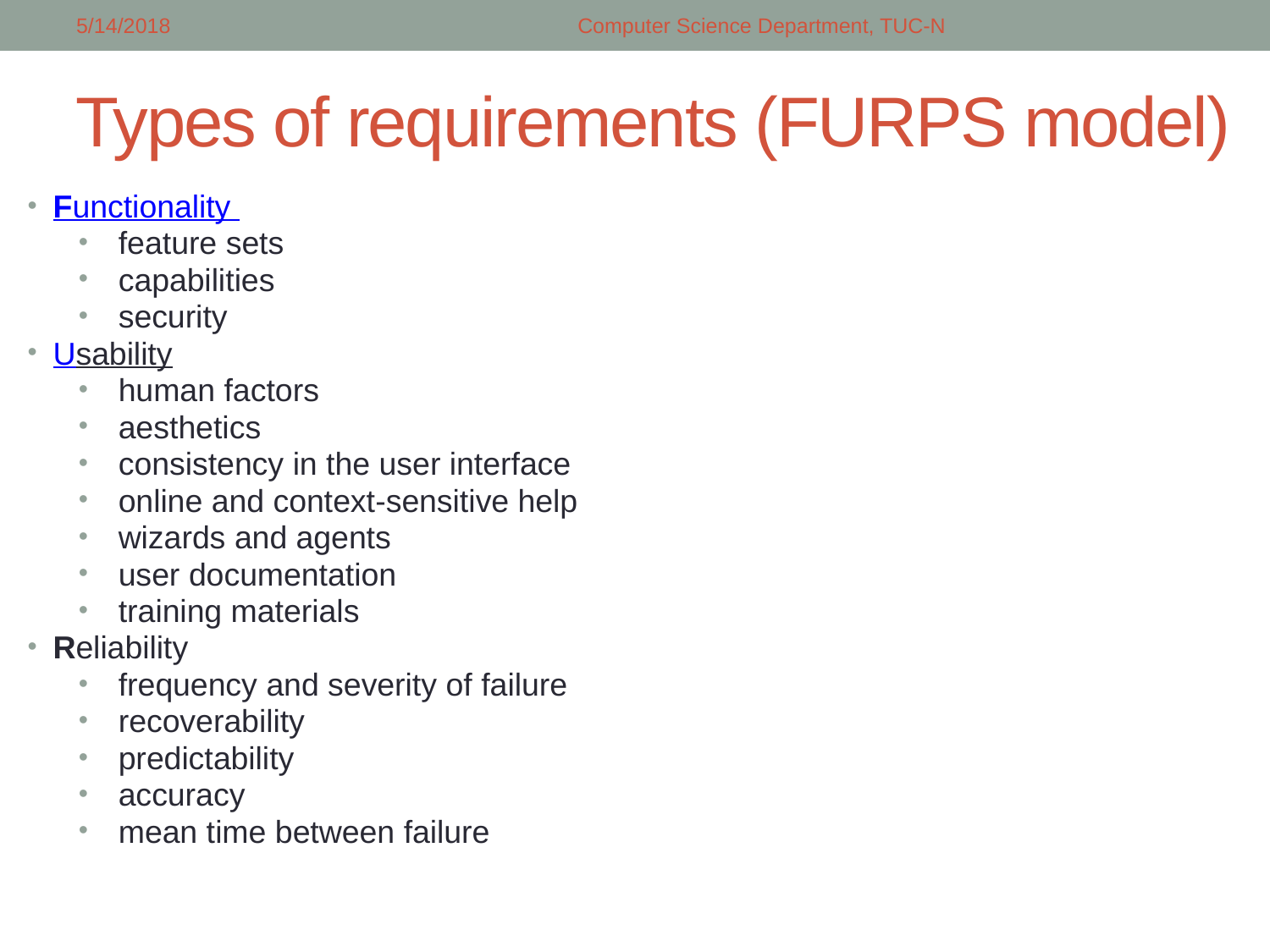

5/14/2018
Computer Science Department, TUC-N
# Types of requirements (FURPS model)
Functionality
feature sets
capabilities
security
Usability
human factors
aesthetics
consistency in the user interface
online and context-sensitive help
wizards and agents
user documentation
training materials
Reliability
frequency and severity of failure
recoverability
predictability
accuracy
mean time between failure